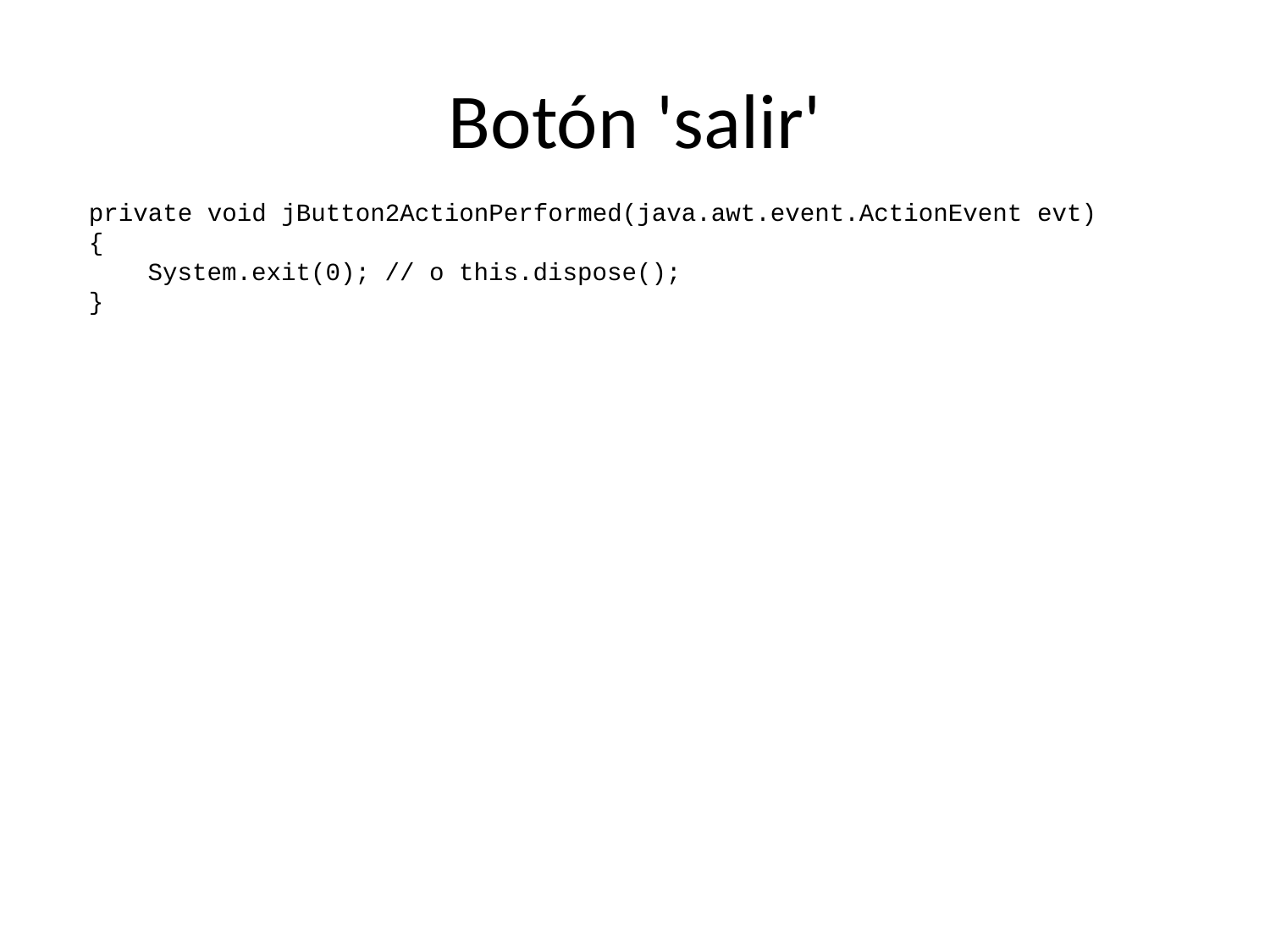

# Botón 'salir'
private void jButton2ActionPerformed(java.awt.event.ActionEvent evt) {
    System.exit(0); // o this.dispose();
}